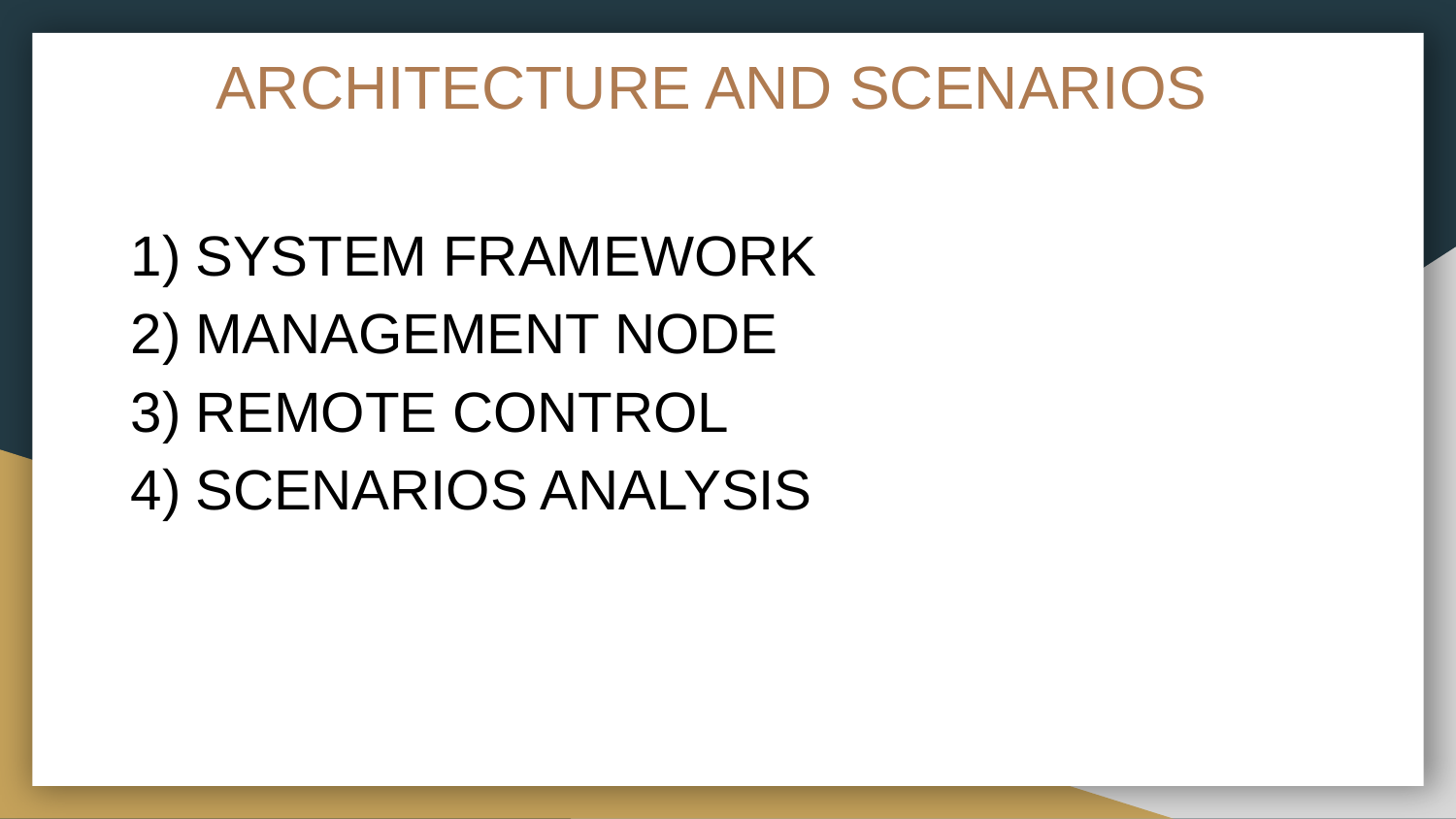

# ARCHITECTURE AND SCENARIOS
SYSTEM FRAMEWORK
MANAGEMENT NODE
REMOTE CONTROL
SCENARIOS ANALYSIS